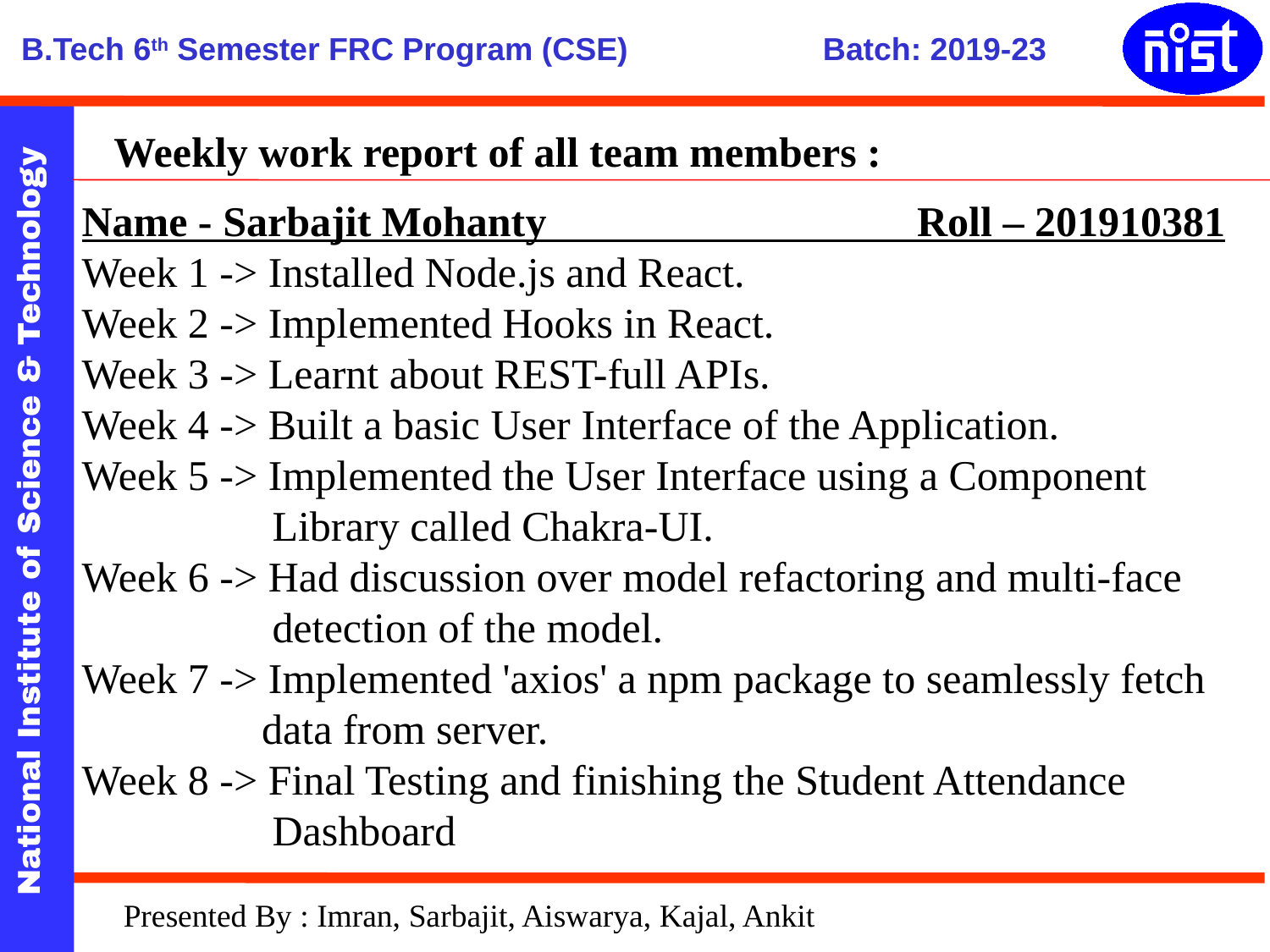

Weekly work report of all team members :
Name - Sarbajit Mohanty                                   Roll – 201910381
Week 1 -> Installed Node.js and React.
Week 2 -> Implemented Hooks in React.
Week 3 -> Learnt about REST-full APIs.
Week 4 -> Built a basic User Interface of the Application.
Week 5 -> Implemented the User Interface using a Component
                  Library called Chakra-UI.
Week 6 -> Had discussion over model refactoring and multi-face
                  detection of the model.
Week 7 -> Implemented 'axios' a npm package to seamlessly fetch
                 data from server.
Week 8 -> Final Testing and finishing the Student Attendance
                  Dashboard